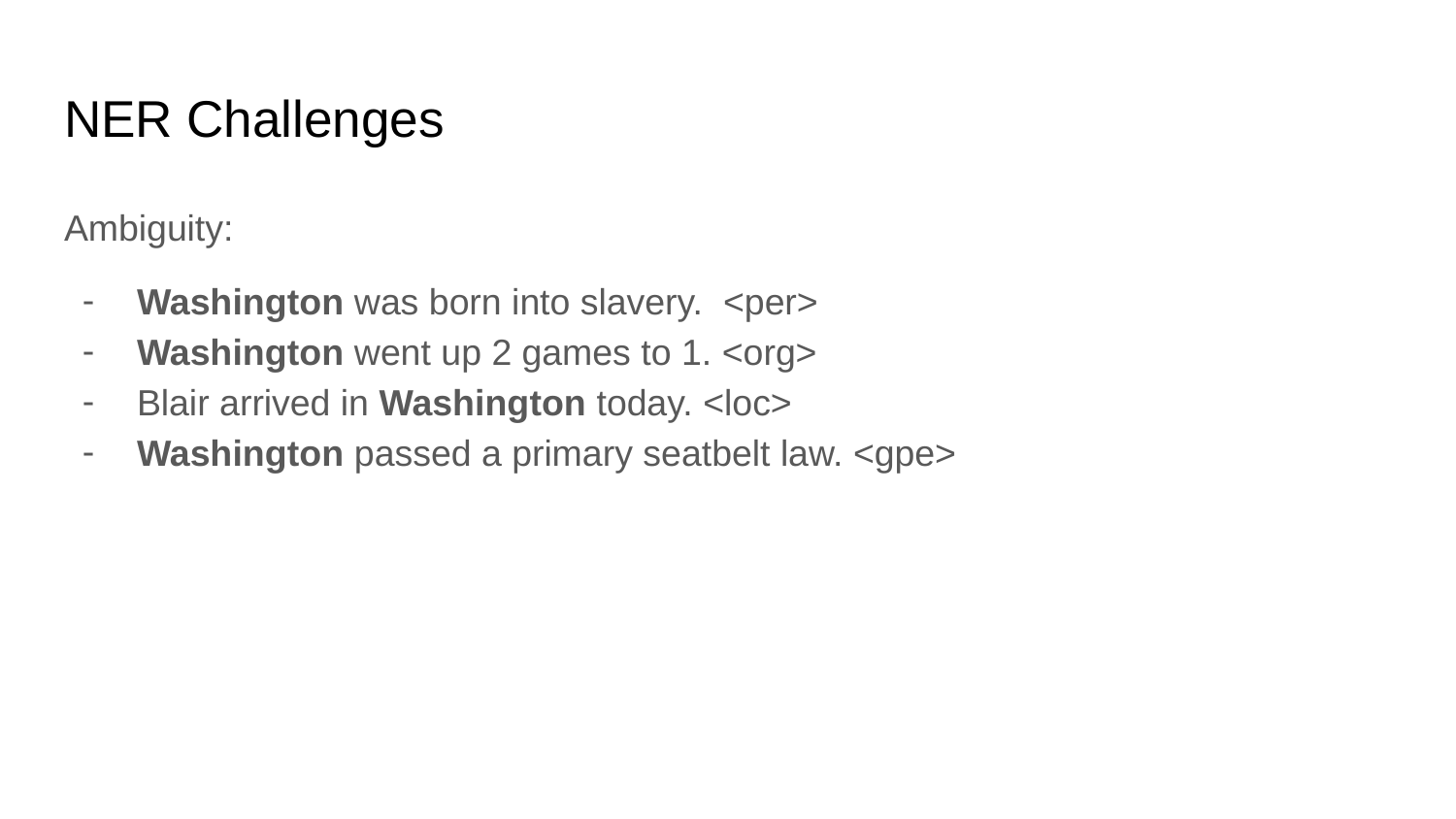

# NER Challenges
Ambiguity:
Washington was born into slavery.  <per>
Washington went up 2 games to 1. <org>
Blair arrived in Washington today. <loc>
Washington passed a primary seatbelt law. <gpe>